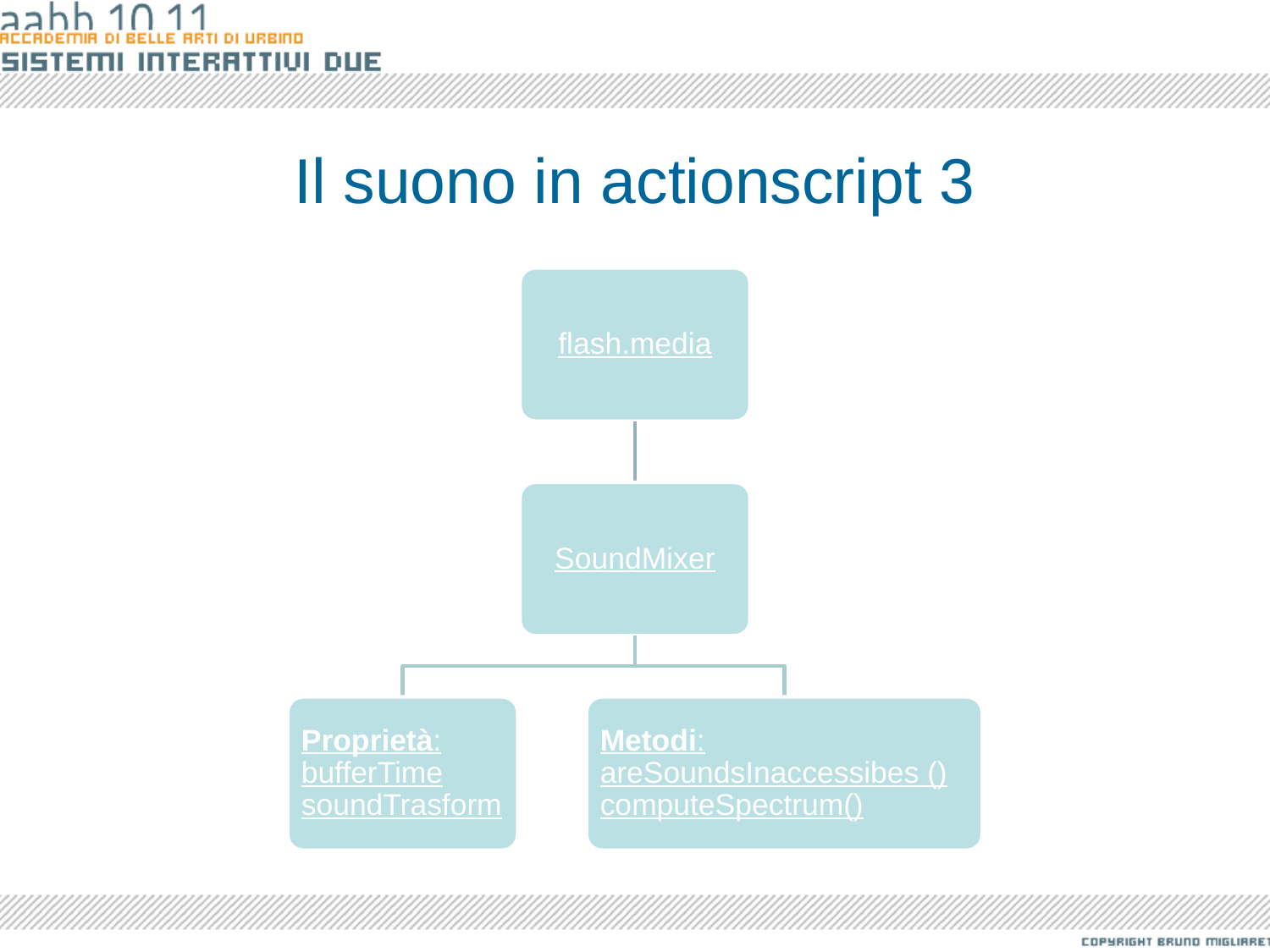

# Il suono in actionscript 3
flash.media
SoundMixer
Proprietà:
bufferTime
soundTrasform
Metodi:
areSoundsInaccessibes ()
computeSpectrum()